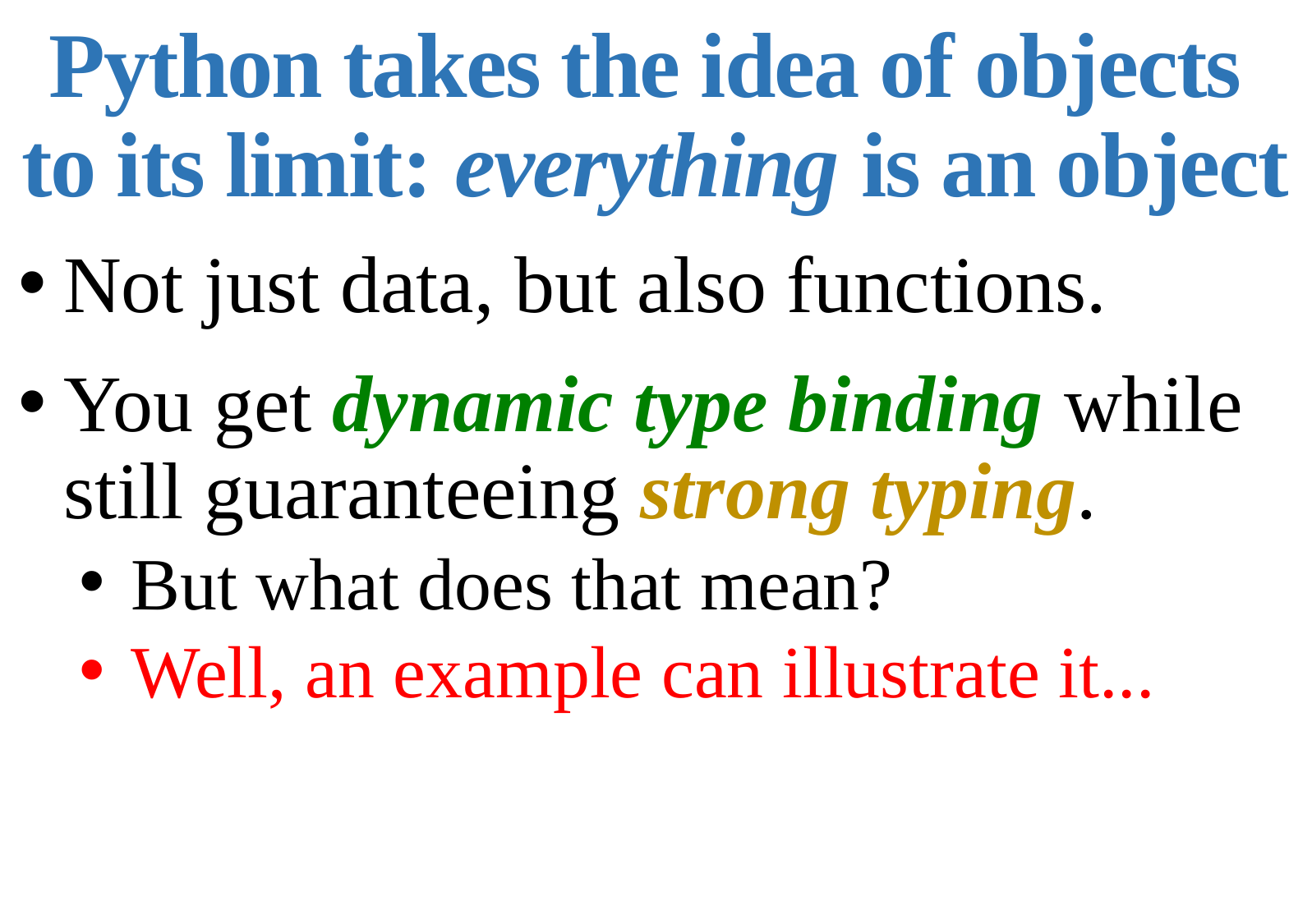

# Python takes the idea of objects  to its limit: everything is an object
Not just data, but also functions.

You get dynamic type binding while still guaranteeing strong typing.
But what does that mean?
Well, an example can illustrate it...